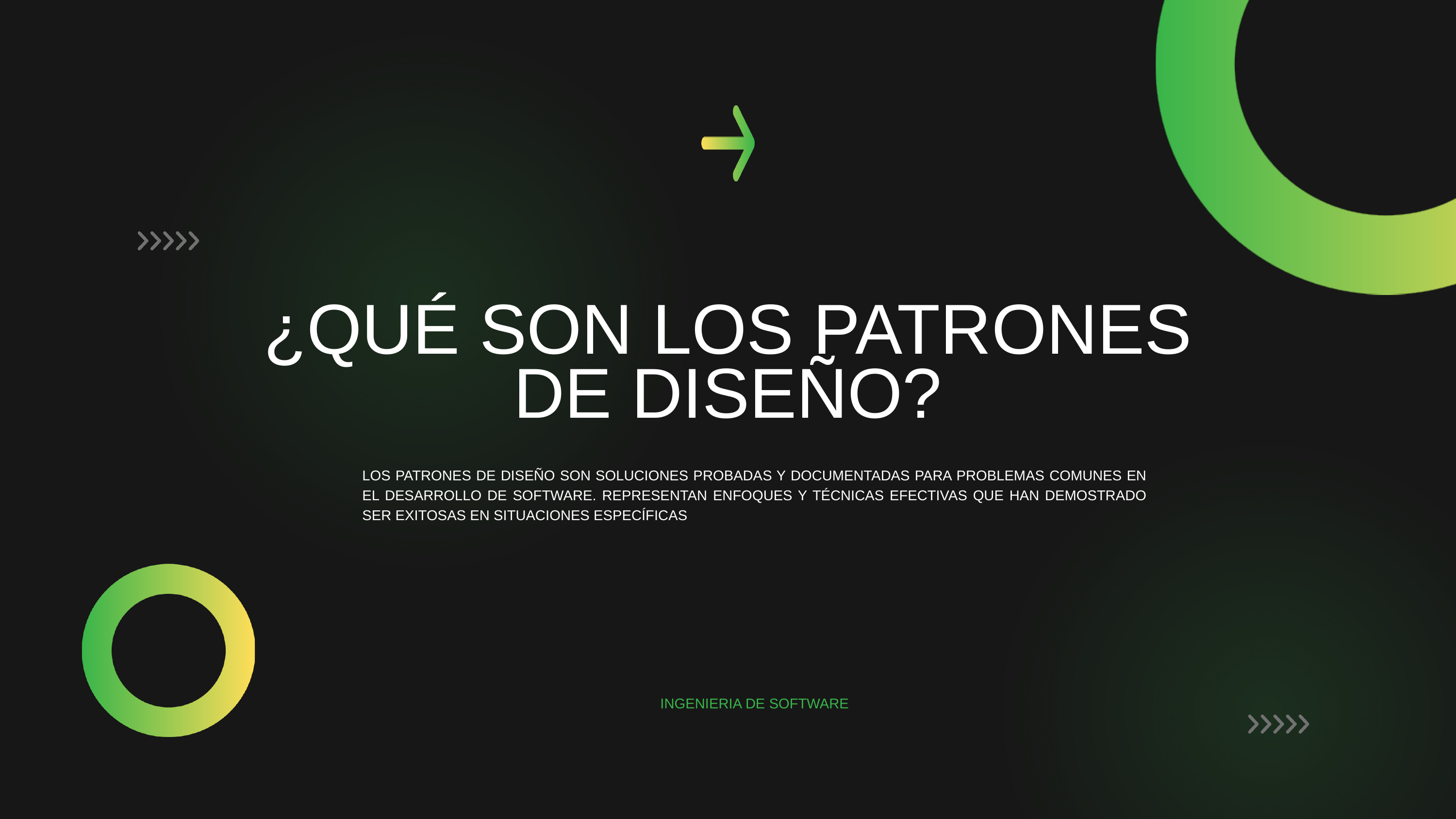

¿QUÉ SON LOS PATRONES DE DISEÑO?

LOS PATRONES DE DISEÑO SON SOLUCIONES PROBADAS Y DOCUMENTADAS PARA PROBLEMAS COMUNES EN EL DESARROLLO DE SOFTWARE. REPRESENTAN ENFOQUES Y TÉCNICAS EFECTIVAS QUE HAN DEMOSTRADO SER EXITOSAS EN SITUACIONES ESPECÍFICAS

INGENIERIA DE SOFTWARE